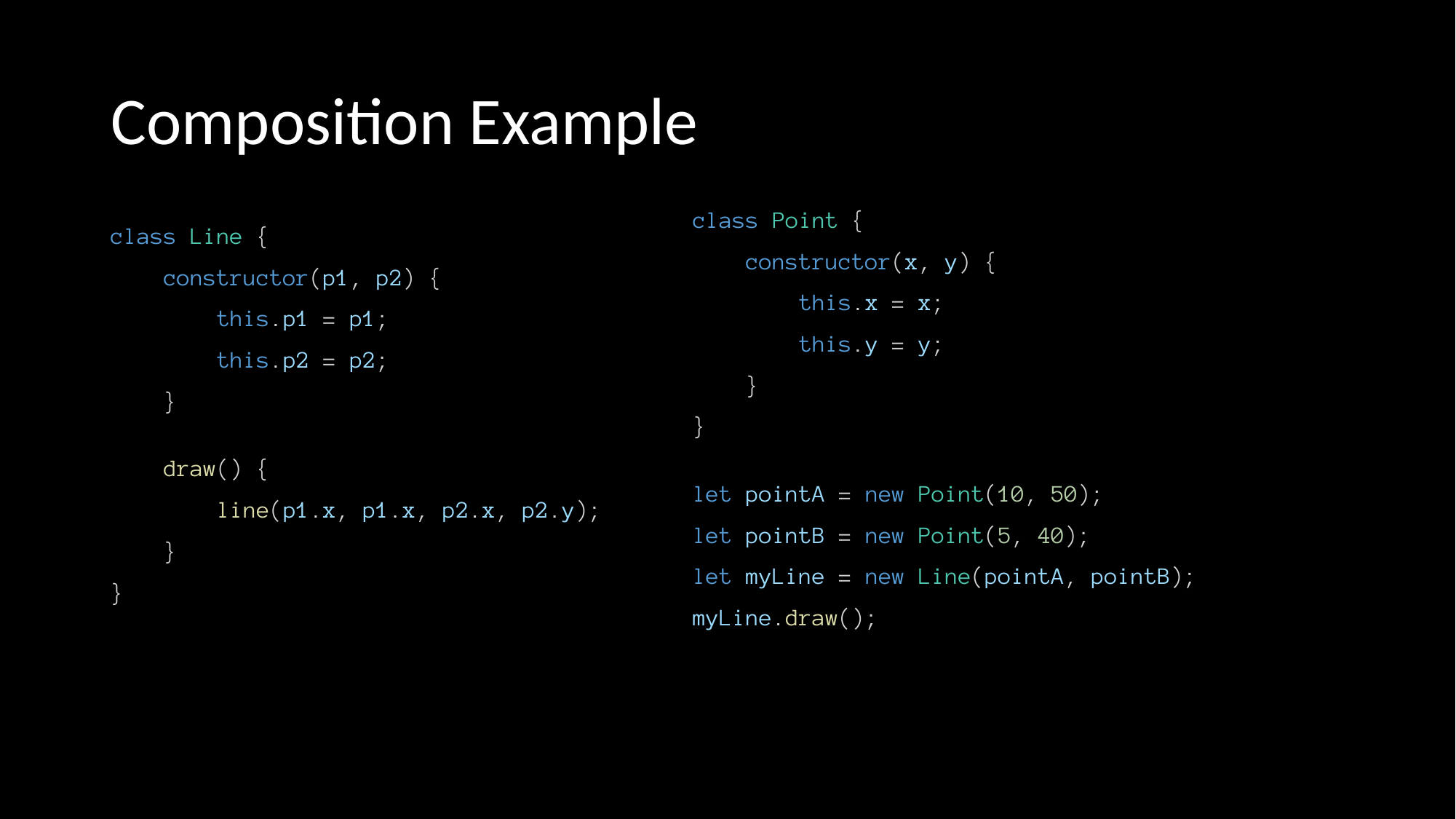

# Composition Example
class Point {
    constructor(x, y) {
        this.x = x;
        this.y = y;
    }
}
let pointA = new Point(10, 50);
let pointB = new Point(5, 40);
let myLine = new Line(pointA, pointB);
myLine.draw();

class Line {
    constructor(p1, p2) {
        this.p1 = p1;
        this.p2 = p2;
    }
    draw() {
        line(p1.x, p1.x, p2.x, p2.y);
    }
}